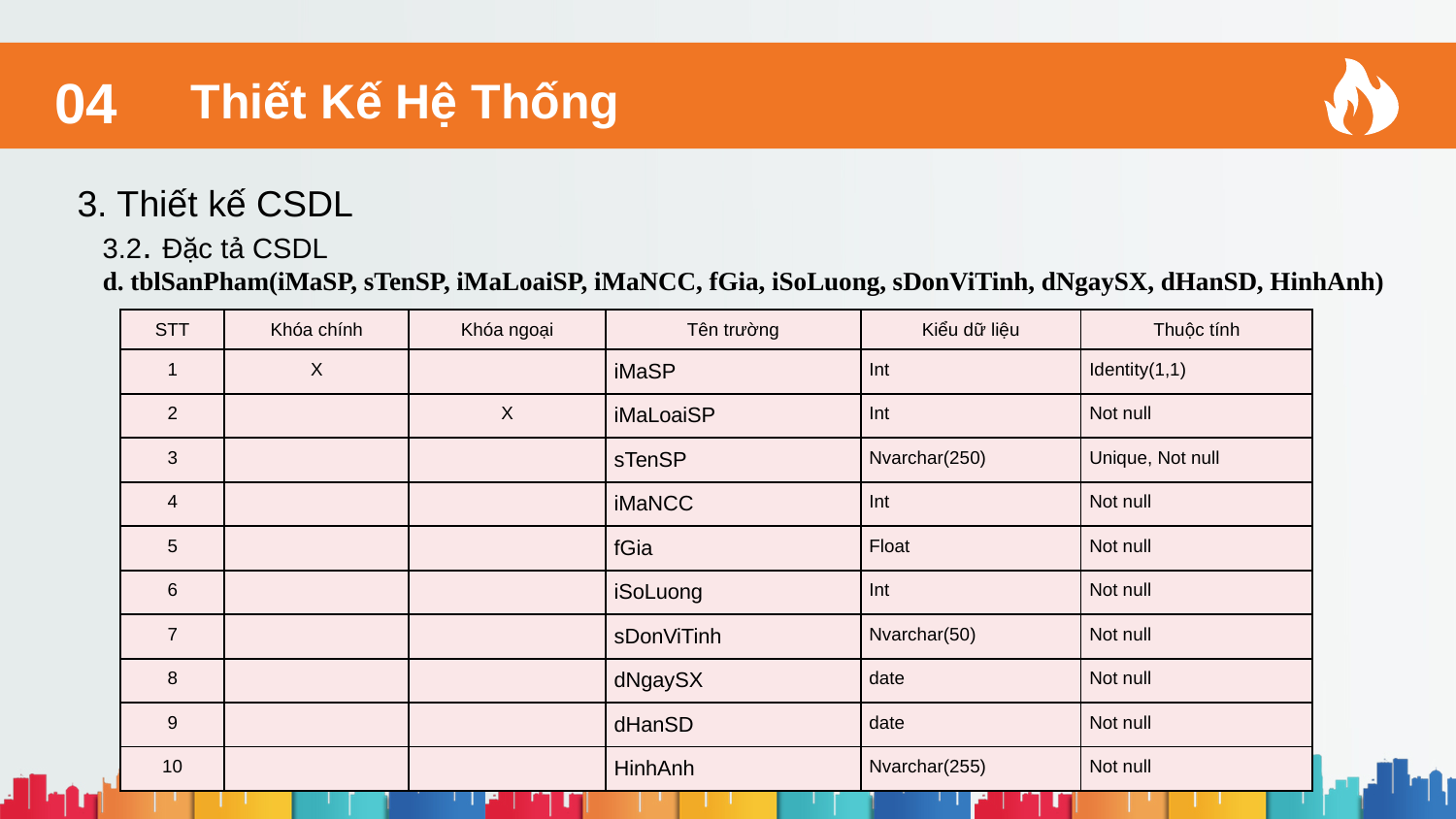

Thiết Kế Hệ Thống
04
3. Thiết kế CSDL
3.2. Đặc tả CSDL

d. tblSanPham(iMaSP, sTenSP, iMaLoaiSP, iMaNCC, fGia, iSoLuong, sDonViTinh, dNgaySX, dHanSD, HinhAnh)
| STT | Khóa chính | Khóa ngoại | Tên trường | Kiểu dữ liệu | Thuộc tính |
| --- | --- | --- | --- | --- | --- |
| 1 | X |  | iMaSP | Int | Identity(1,1) |
| 2 |  | X | iMaLoaiSP | Int | Not null |
| 3 |  |  | sTenSP | Nvarchar(250) | Unique, Not null |
| 4 |  |  | iMaNCC | Int | Not null |
| 5 |  |  | fGia | Float | Not null |
| 6 |  |  | iSoLuong | Int | Not null |
| 7 |  |  | sDonViTinh | Nvarchar(50) | Not null |
| 8 |  |  | dNgaySX | date | Not null |
| 9 |  |  | dHanSD | date | Not null |
| 10 |  |  | HinhAnh | Nvarchar(255) | Not null |